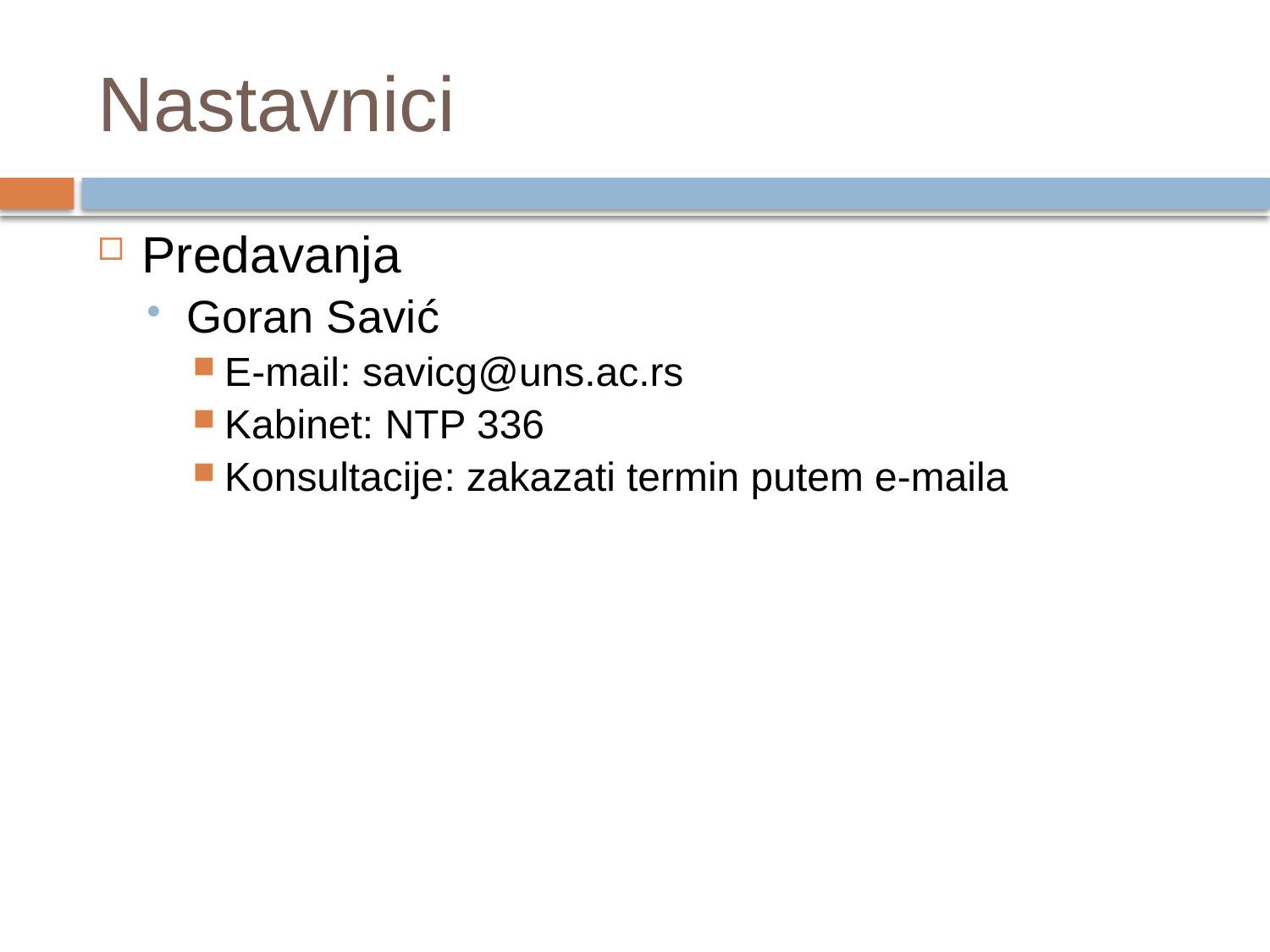

# Nastavnici
Predavanja
Goran Savić
E-mail: savicg@uns.ac.rs
Kabinet: NTP 336
Konsultacije: zakazati termin putem e-maila